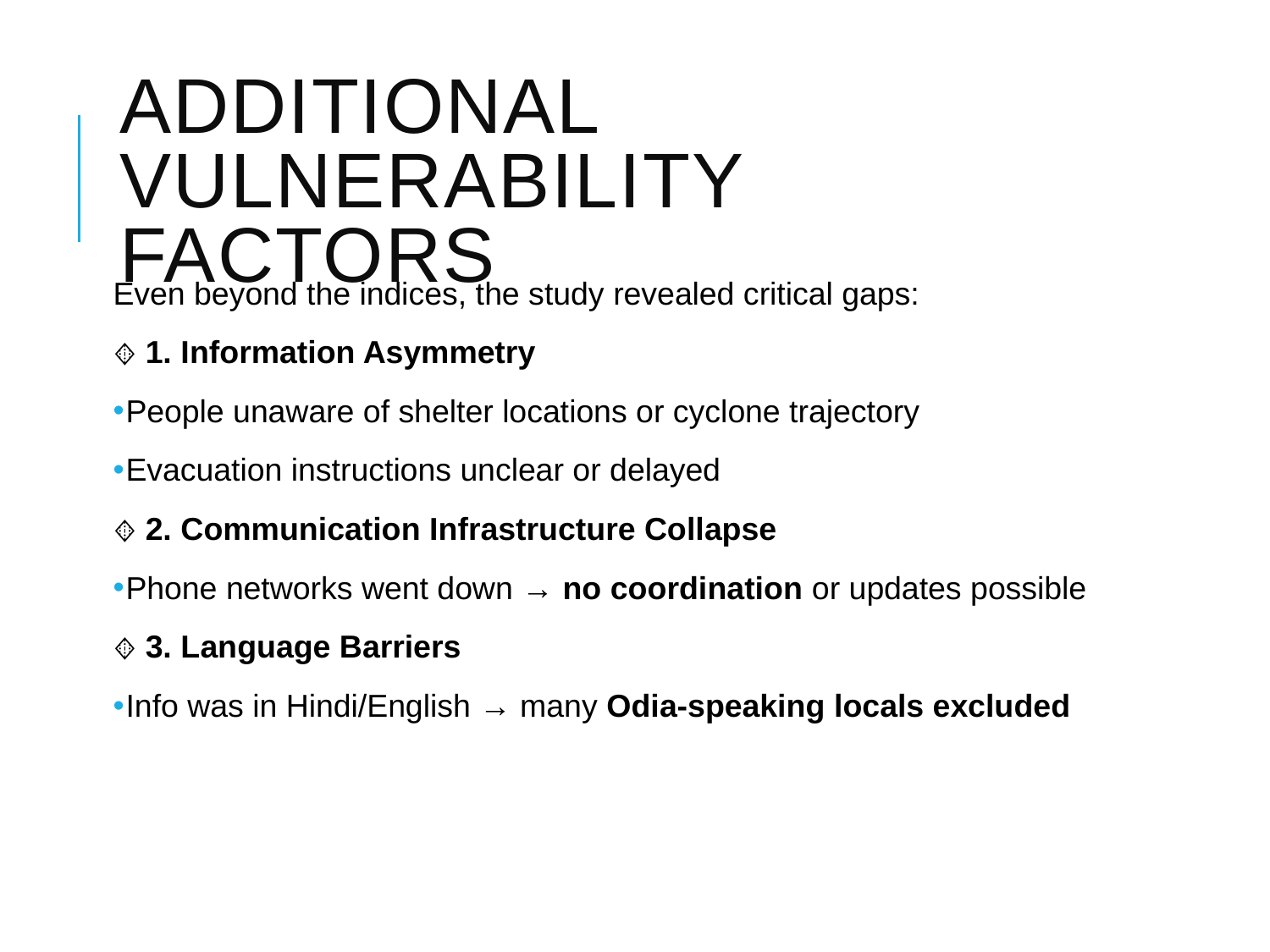

# Additional Vulnerability Factors
Even beyond the indices, the study revealed critical gaps:
🔸 1. Information Asymmetry
People unaware of shelter locations or cyclone trajectory
Evacuation instructions unclear or delayed
🔸 2. Communication Infrastructure Collapse
Phone networks went down → no coordination or updates possible
🔸 3. Language Barriers
Info was in Hindi/English → many Odia-speaking locals excluded